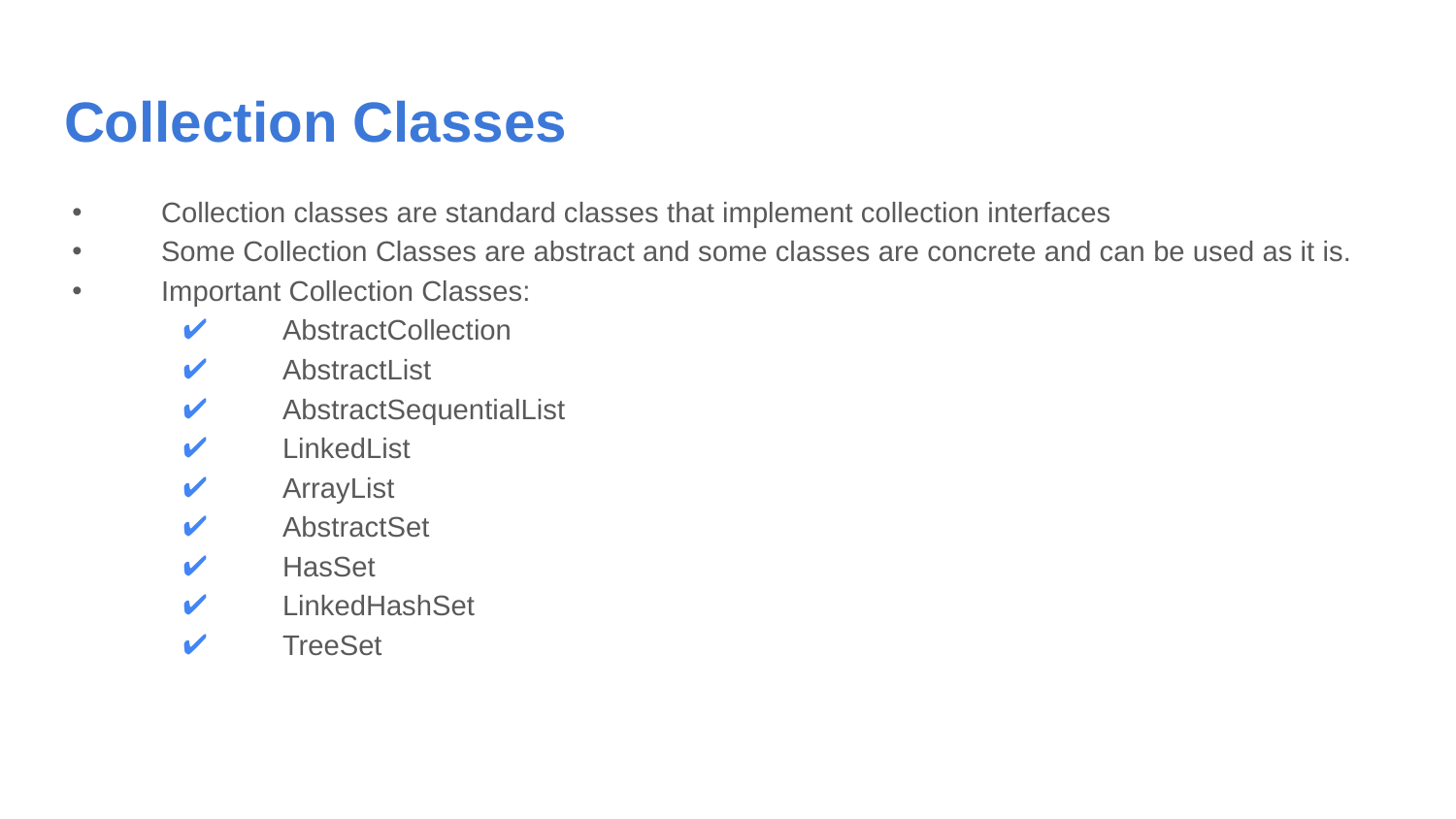

# Collection Classes

Collection classes are standard classes that implement collection interfaces
Some Collection Classes are abstract and some classes are concrete and can be used as it is.
Important Collection Classes:
AbstractCollection
AbstractList
AbstractSequentialList
LinkedList
ArrayList
AbstractSet
HasSet
LinkedHashSet
TreeSet